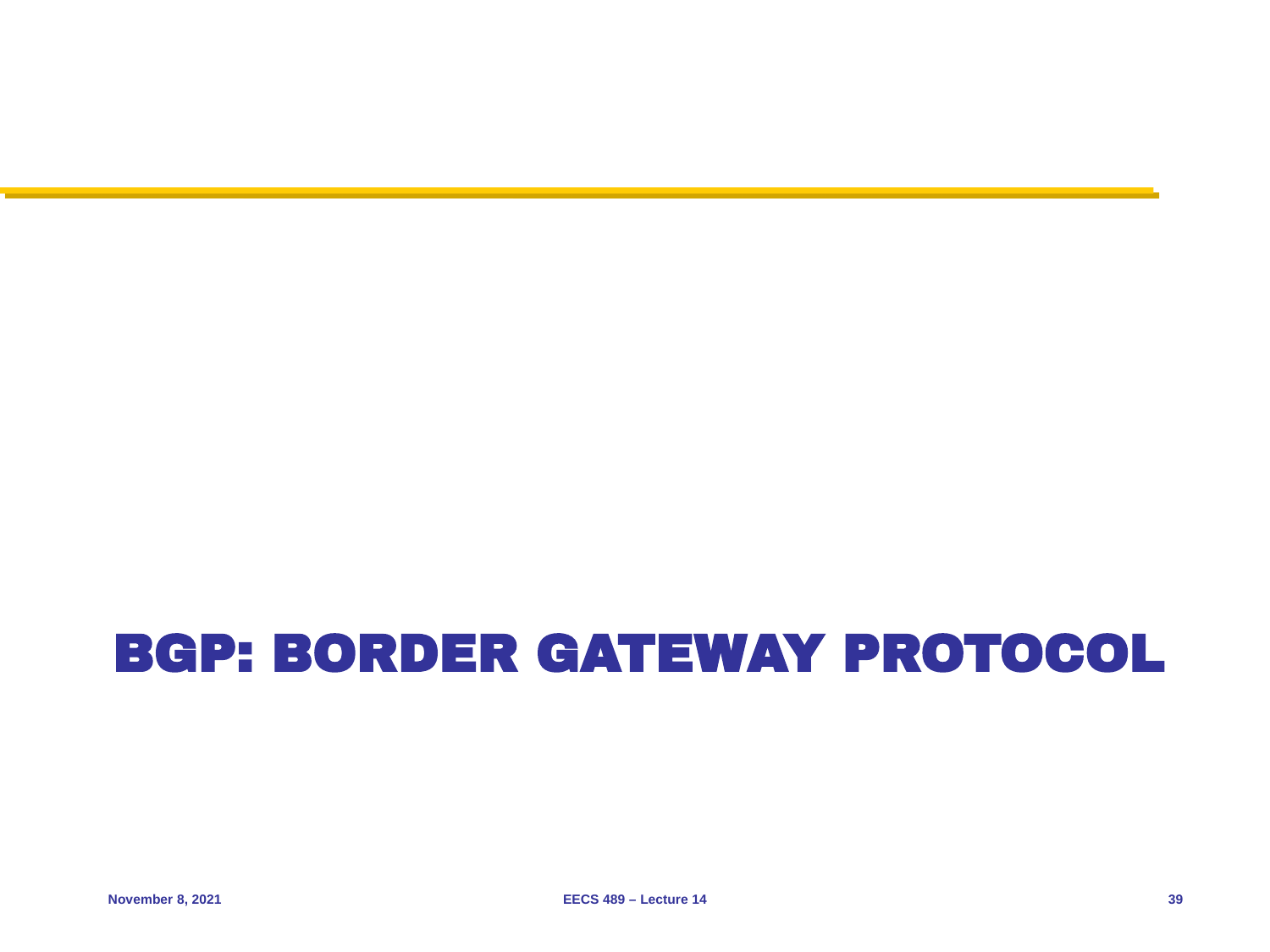

# BGP: Border Gateway Protocol
November 8, 2021
EECS 489 – Lecture 14
39